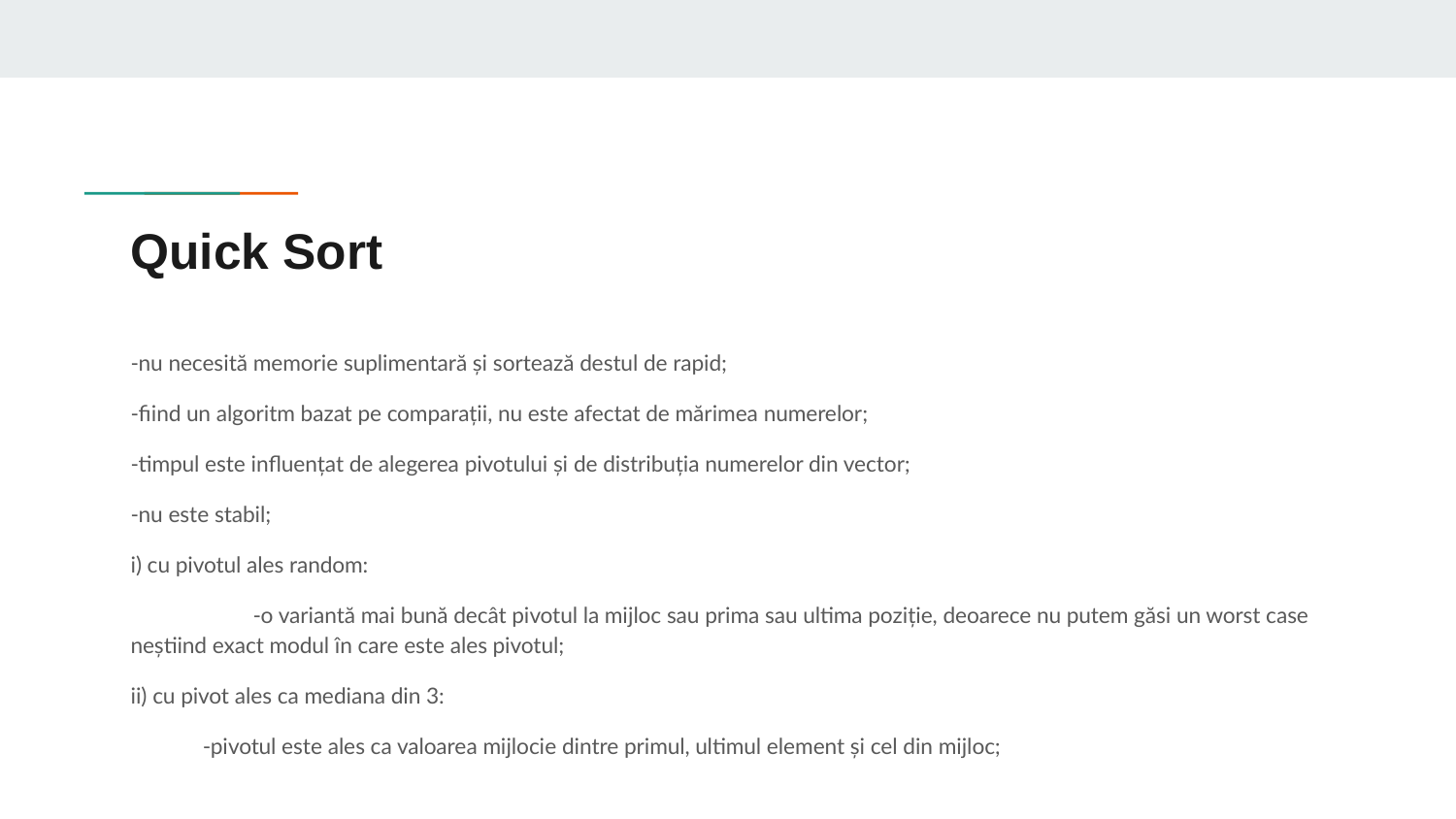

# Quick Sort
-nu necesită memorie suplimentară și sortează destul de rapid;
-fiind un algoritm bazat pe comparații, nu este afectat de mărimea numerelor;
-timpul este influențat de alegerea pivotului și de distribuția numerelor din vector;
-nu este stabil;
i) cu pivotul ales random:
	-o variantă mai bună decât pivotul la mijloc sau prima sau ultima poziție, deoarece nu putem găsi un worst case neștiind exact modul în care este ales pivotul;
ii) cu pivot ales ca mediana din 3:
-pivotul este ales ca valoarea mijlocie dintre primul, ultimul element și cel din mijloc;